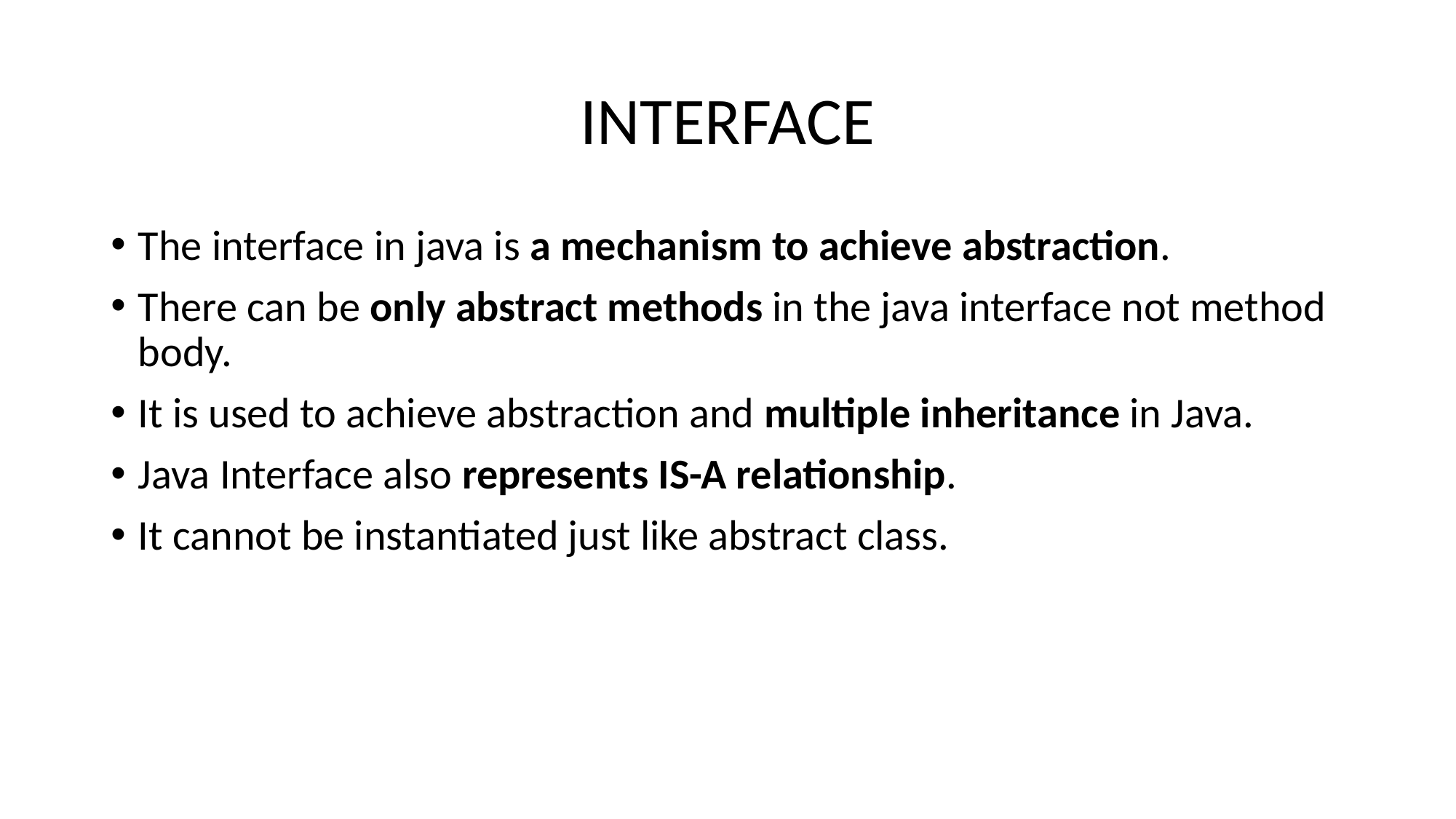

# INTERFACE
The interface in java is a mechanism to achieve abstraction.
There can be only abstract methods in the java interface not method body.
It is used to achieve abstraction and multiple inheritance in Java.
Java Interface also represents IS-A relationship.
It cannot be instantiated just like abstract class.